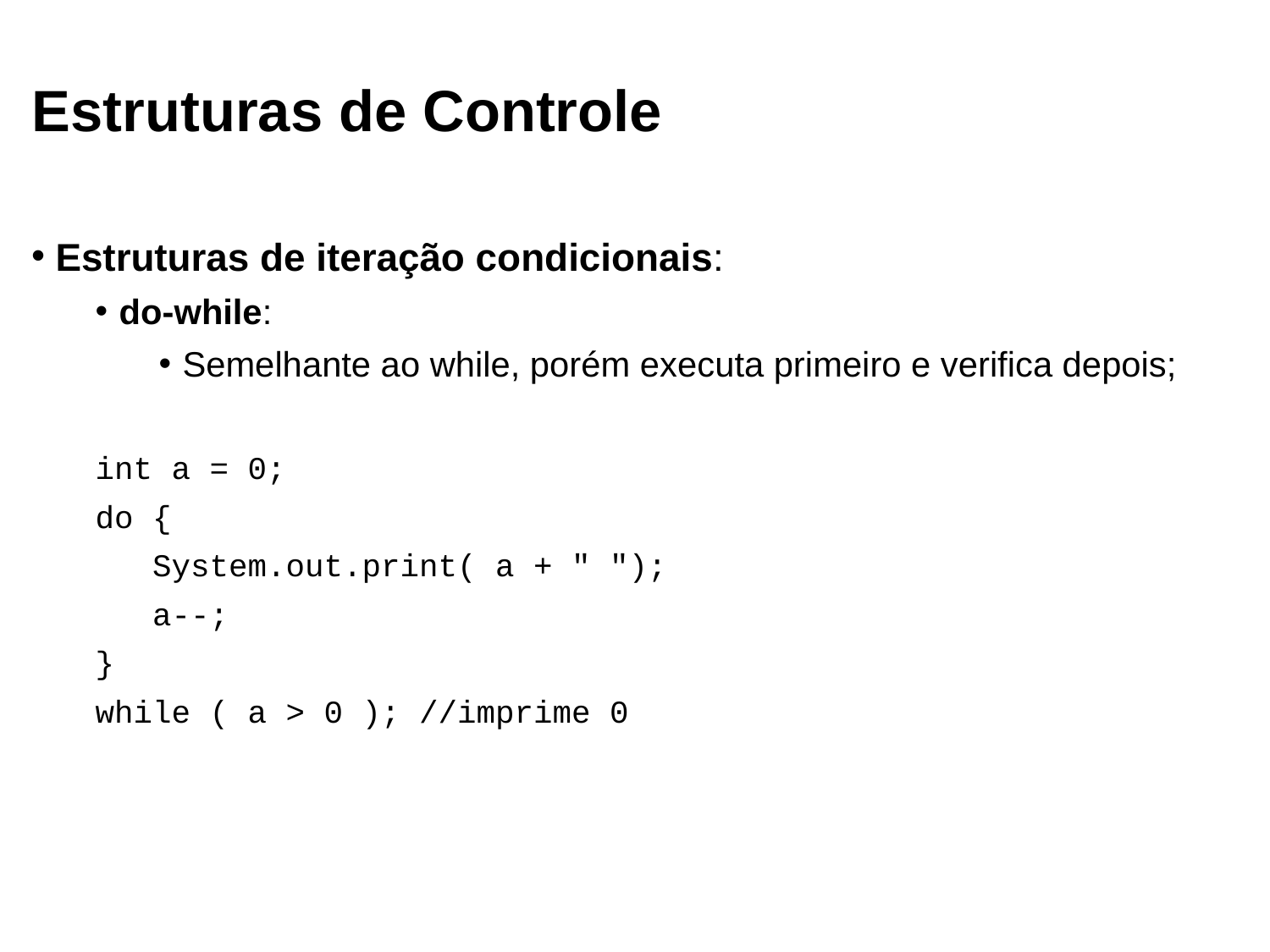

Estruturas de Controle
Estruturas de iteração condicionais:
do-while:
Semelhante ao while, porém executa primeiro e verifica depois;

int a = 0;
do {
   System.out.print( a + " ");
   a--;
}
while ( a > 0 ); //imprime 0